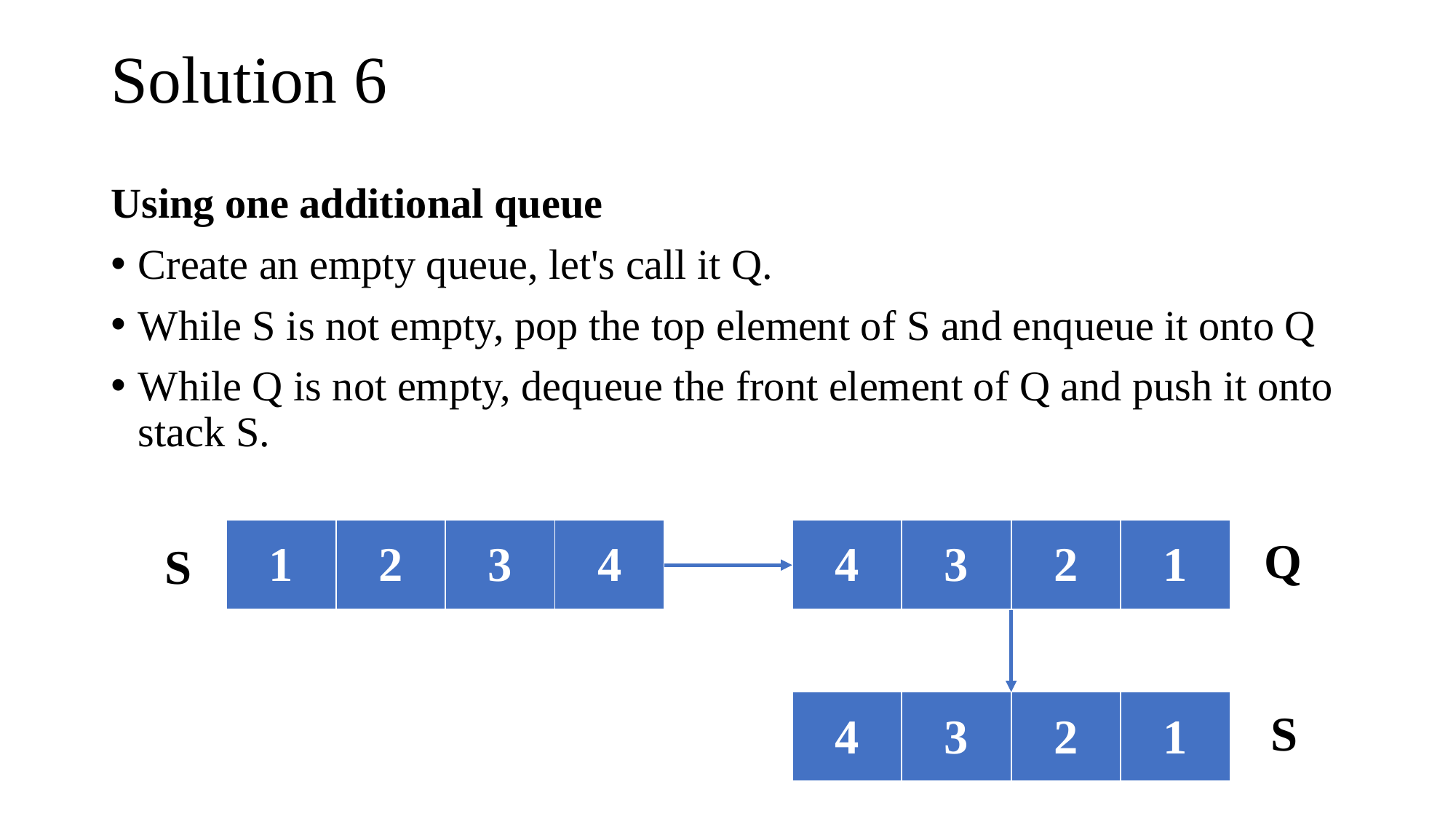

# Solution 6
Using one additional queue
Create an empty queue, let's call it Q.
While S is not empty, pop the top element of S and enqueue it onto Q
While Q is not empty, dequeue the front element of Q and push it onto stack S.

| 4 | 3 | 2 | 1 |
| --- | --- | --- | --- |
| 1 | 2 | 3 | 4 |
| --- | --- | --- | --- |
Q
S
| 4 | 3 | 2 | 1 |
| --- | --- | --- | --- |
S